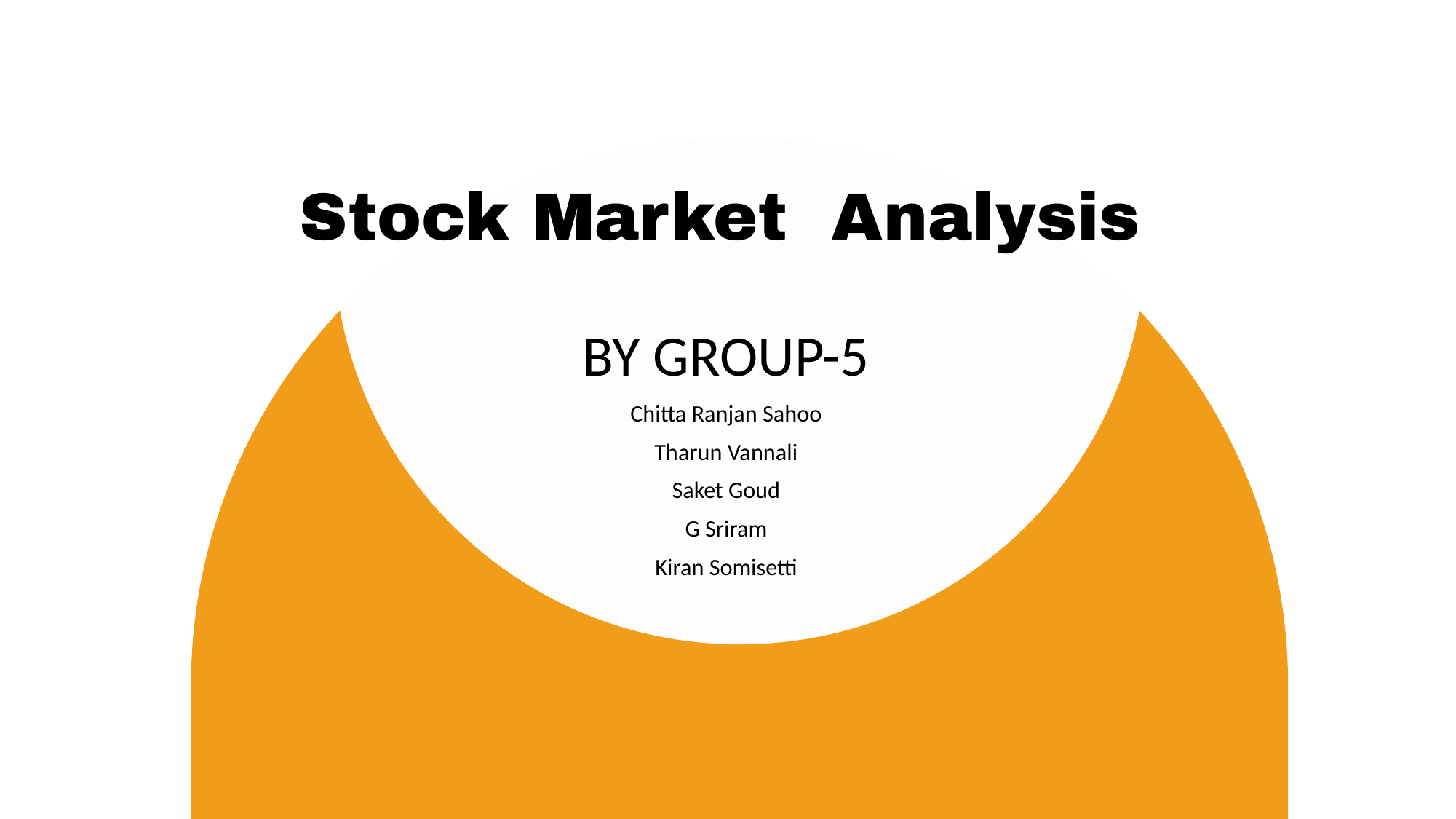

# Stock Market  Analysis
BY GROUP-5
Chitta Ranjan Sahoo
Tharun Vannali
Saket Goud
G Sriram
Kiran Somisetti